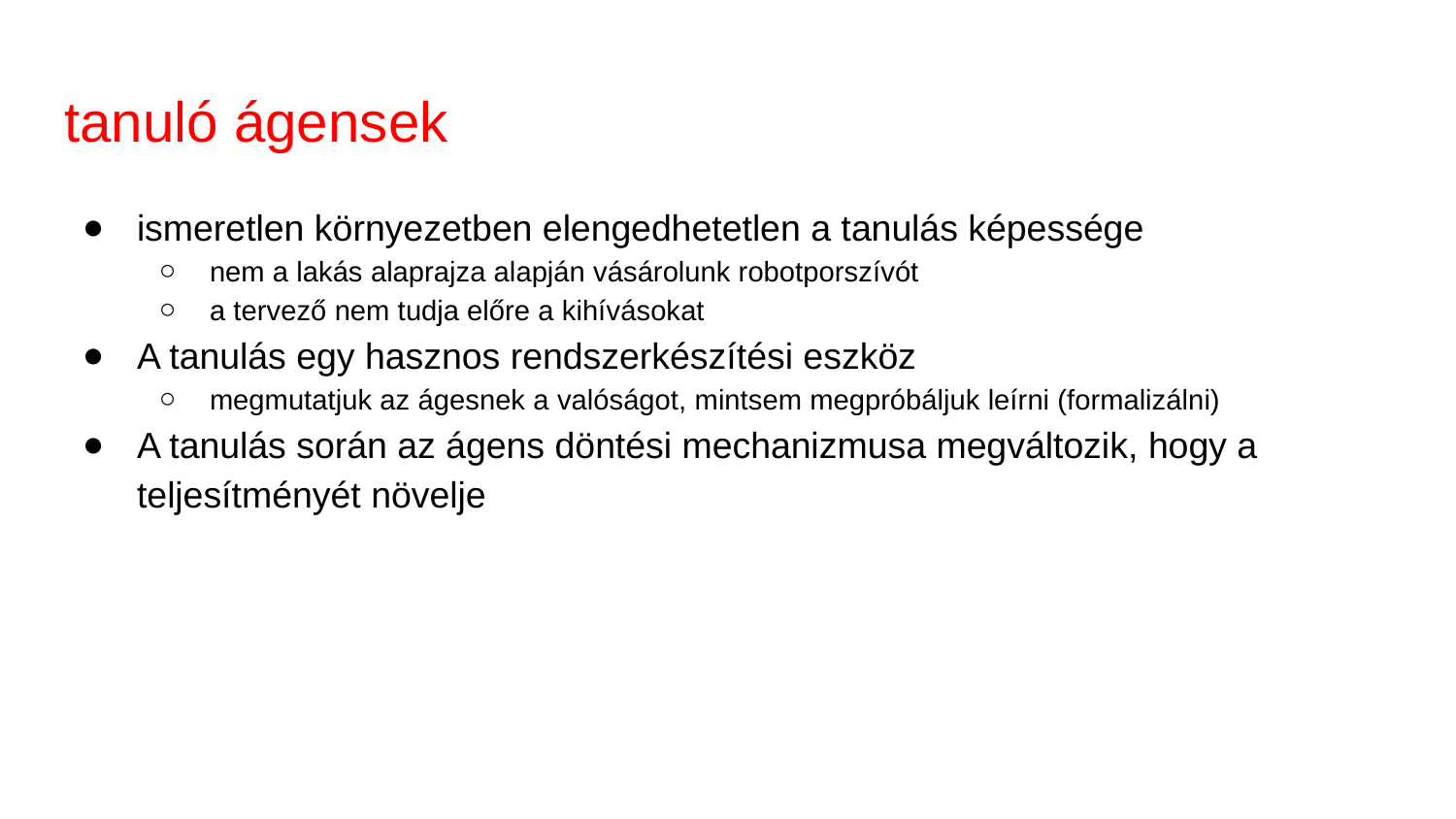

# tanuló ágensek
ismeretlen környezetben elengedhetetlen a tanulás képessége
nem a lakás alaprajza alapján vásárolunk robotporszívót
a tervező nem tudja előre a kihívásokat
A tanulás egy hasznos rendszerkészítési eszköz
megmutatjuk az ágesnek a valóságot, mintsem megpróbáljuk leírni (formalizálni)
A tanulás során az ágens döntési mechanizmusa megváltozik, hogy a teljesítményét növelje